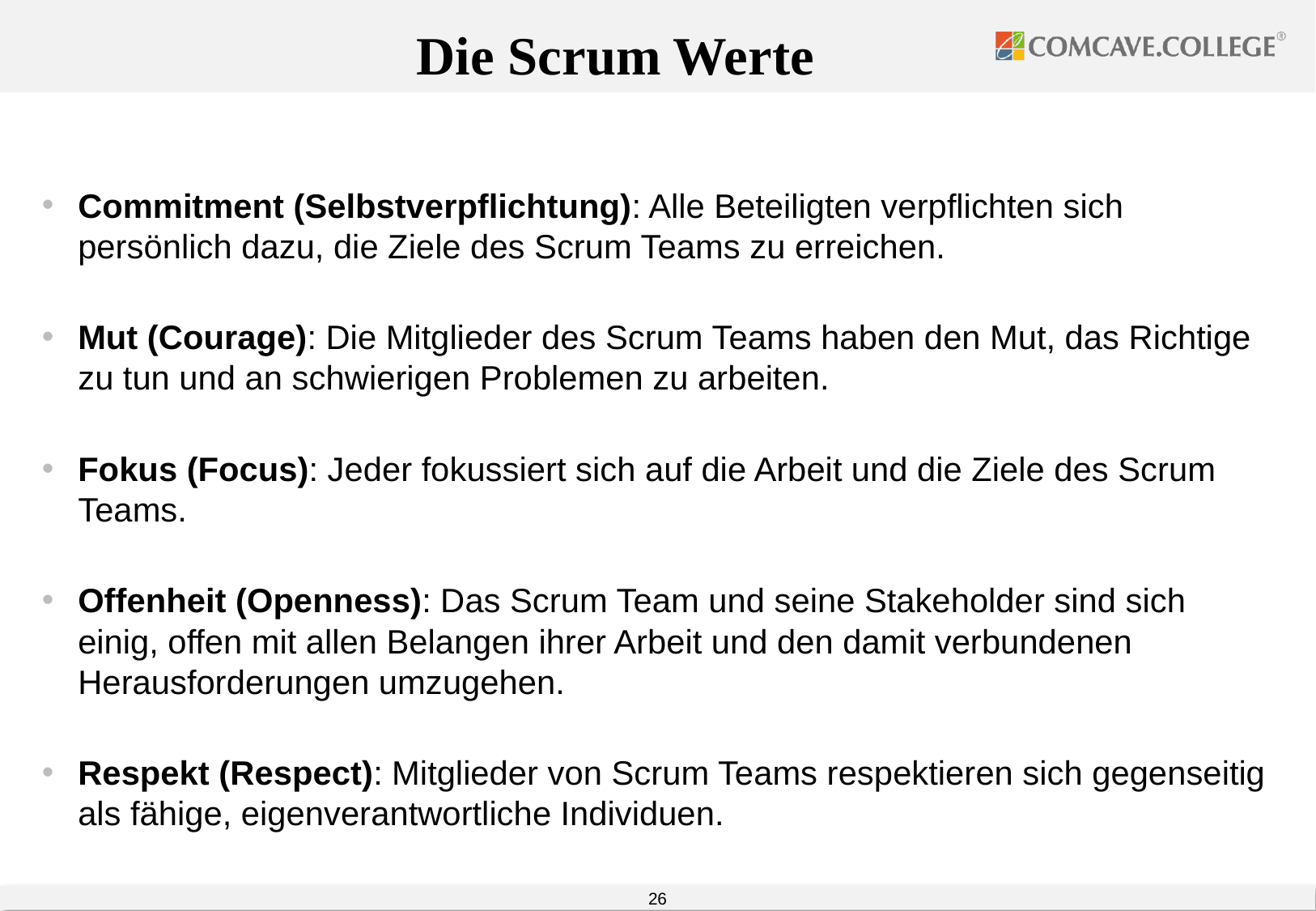

Die Scrum Werte
#
Commitment (Selbstverpflichtung): Alle Beteiligten verpflichten sich persönlich dazu, die Ziele des Scrum Teams zu erreichen.

Mut (Courage): Die Mitglieder des Scrum Teams haben den Mut, das Richtige zu tun und an schwierigen Problemen zu arbeiten.

Fokus (Focus): Jeder fokussiert sich auf die Arbeit und die Ziele des Scrum Teams.

Offenheit (Openness): Das Scrum Team und seine Stakeholder sind sich einig, offen mit allen Belangen ihrer Arbeit und den damit verbundenen Herausforderungen umzugehen.

Respekt (Respect): Mitglieder von Scrum Teams respektieren sich gegenseitig als fähige, eigenverantwortliche Individuen.

26